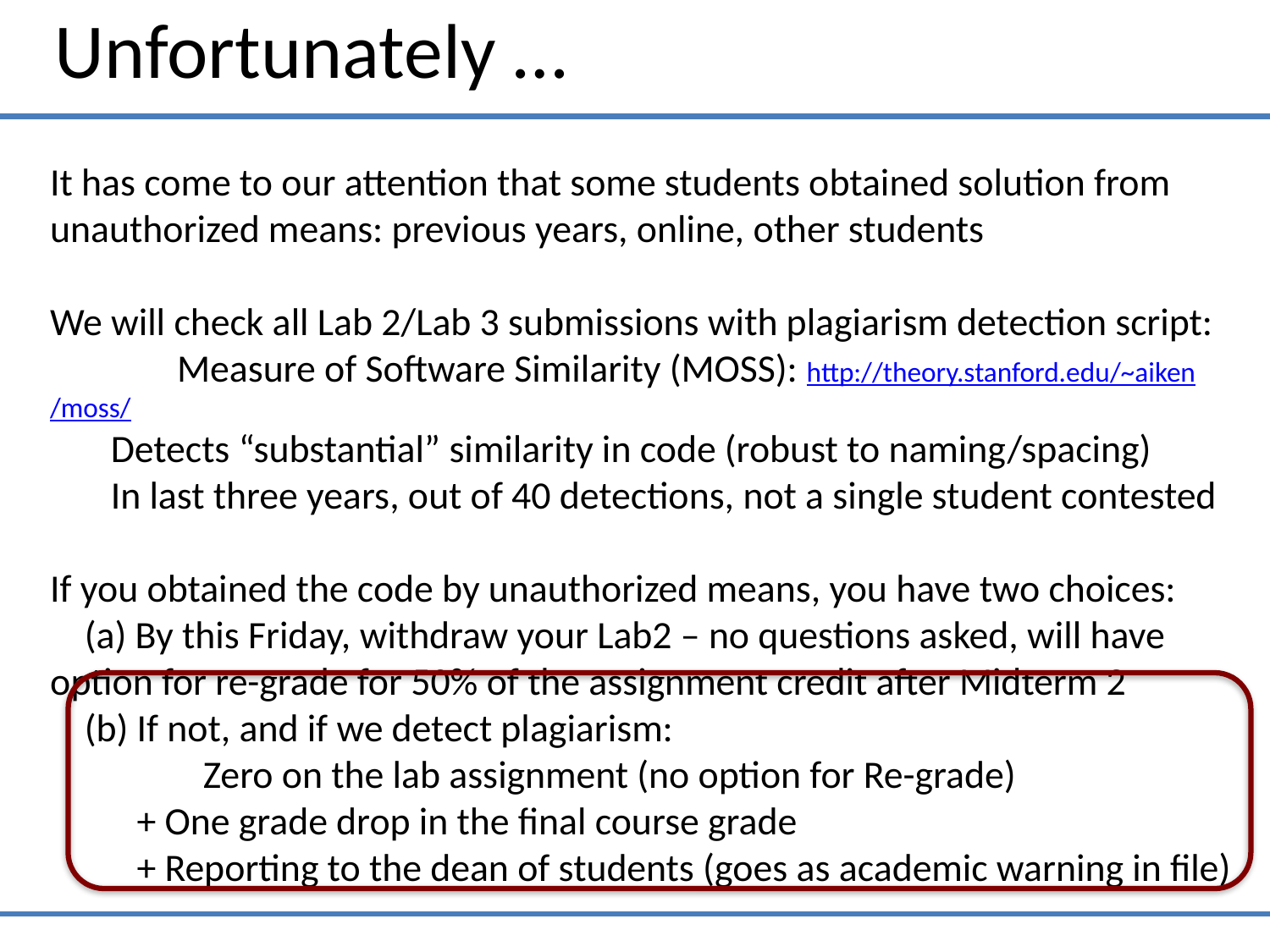

Unfortunately …
It has come to our attention that some students obtained solution from unauthorized means: previous years, online, other students

We will check all Lab 2/Lab 3 submissions with plagiarism detection script:
	Measure of Software Similarity (MOSS): http://theory.stanford.edu/~aiken/moss/
       Detects “substantial” similarity in code (robust to naming/spacing)
       In last three years, out of 40 detections, not a single student contested

If you obtained the code by unauthorized means, you have two choices:
    (a) By this Friday, withdraw your Lab2 – no questions asked, will have option for re-grade for 50% of the assignment credit after Midterm 2
    (b) If not, and if we detect plagiarism:
	   Zero on the lab assignment (no option for Re-grade)
          + One grade drop in the final course grade
          + Reporting to the dean of students (goes as academic warning in file)